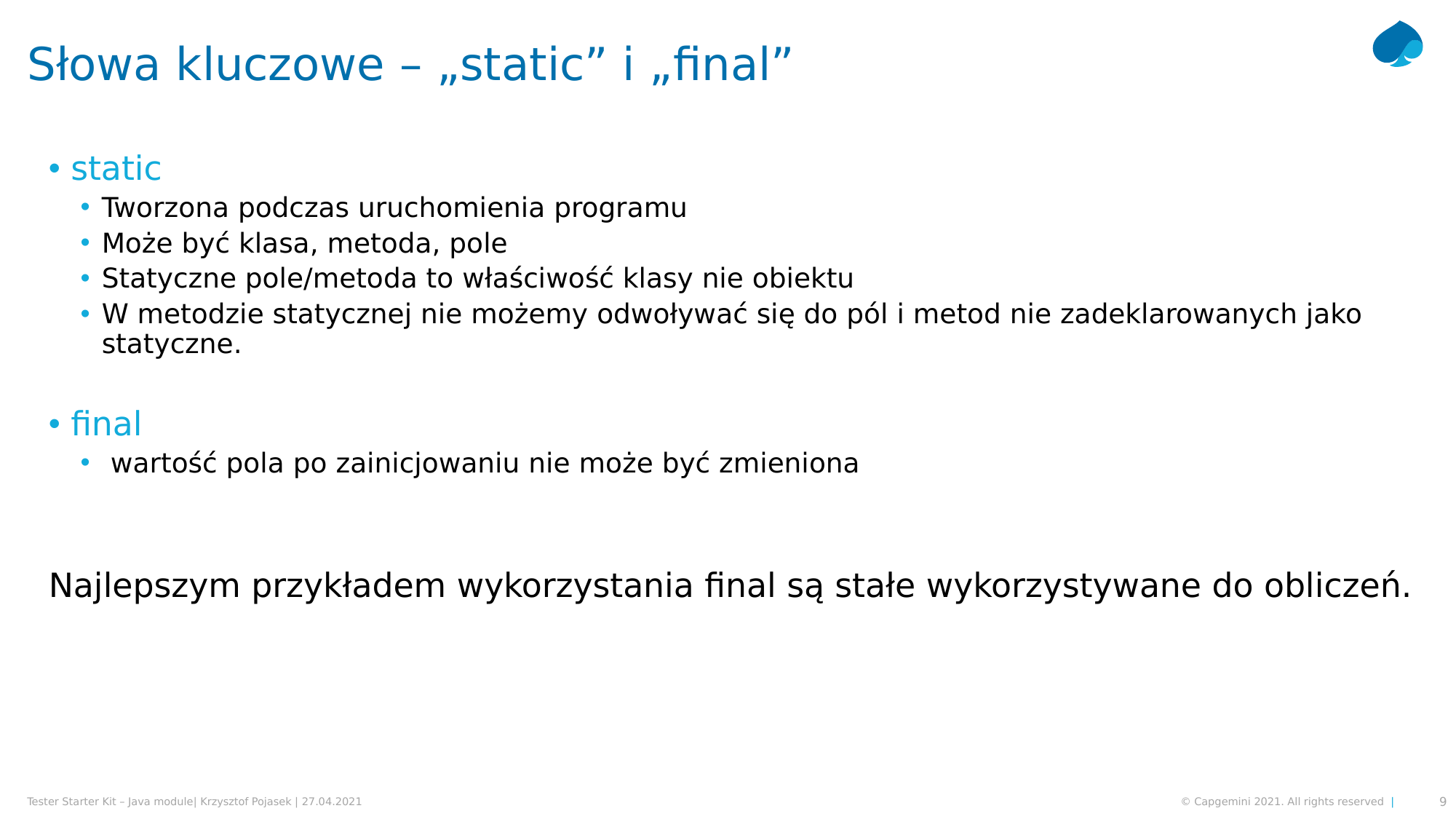

# Słowa kluczowe – „static” i „final”
 static
Tworzona podczas uruchomienia programu
Może być klasa, metoda, pole
Statyczne pole/metoda to właściwość klasy nie obiektu
W metodzie statycznej nie możemy odwoływać się do pól i metod nie zadeklarowanych jako statyczne.

 final
 wartość pola po zainicjowaniu nie może być zmieniona

Najlepszym przykładem wykorzystania final są stałe wykorzystywane do obliczeń.